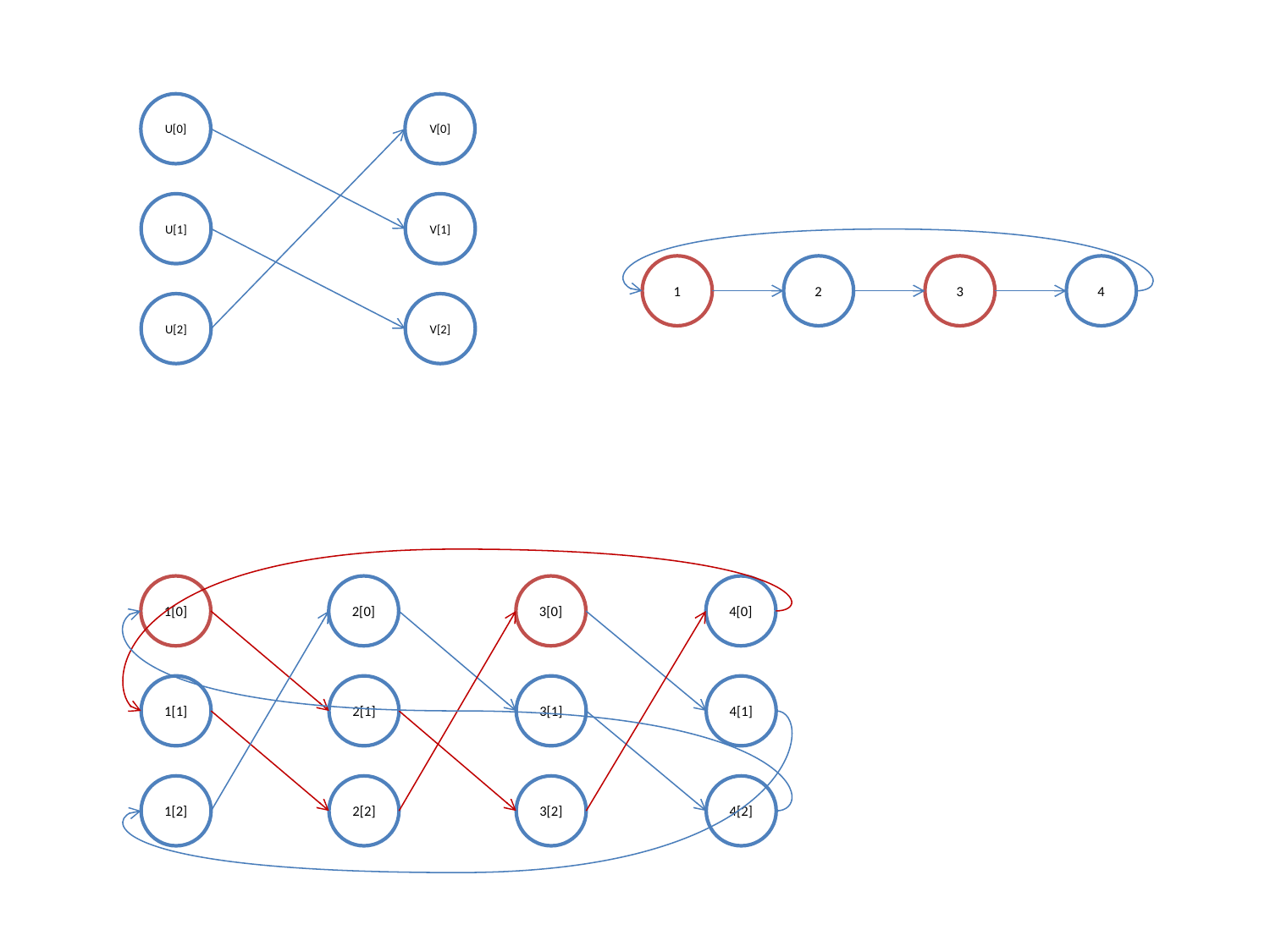

U[0]
V[0]
U[1]
V[1]
1
2
3
4
U[2]
V[2]
1[0]
2[0]
3[0]
4[0]
1[1]
2[1]
3[1]
4[1]
1[2]
2[2]
3[2]
4[2]